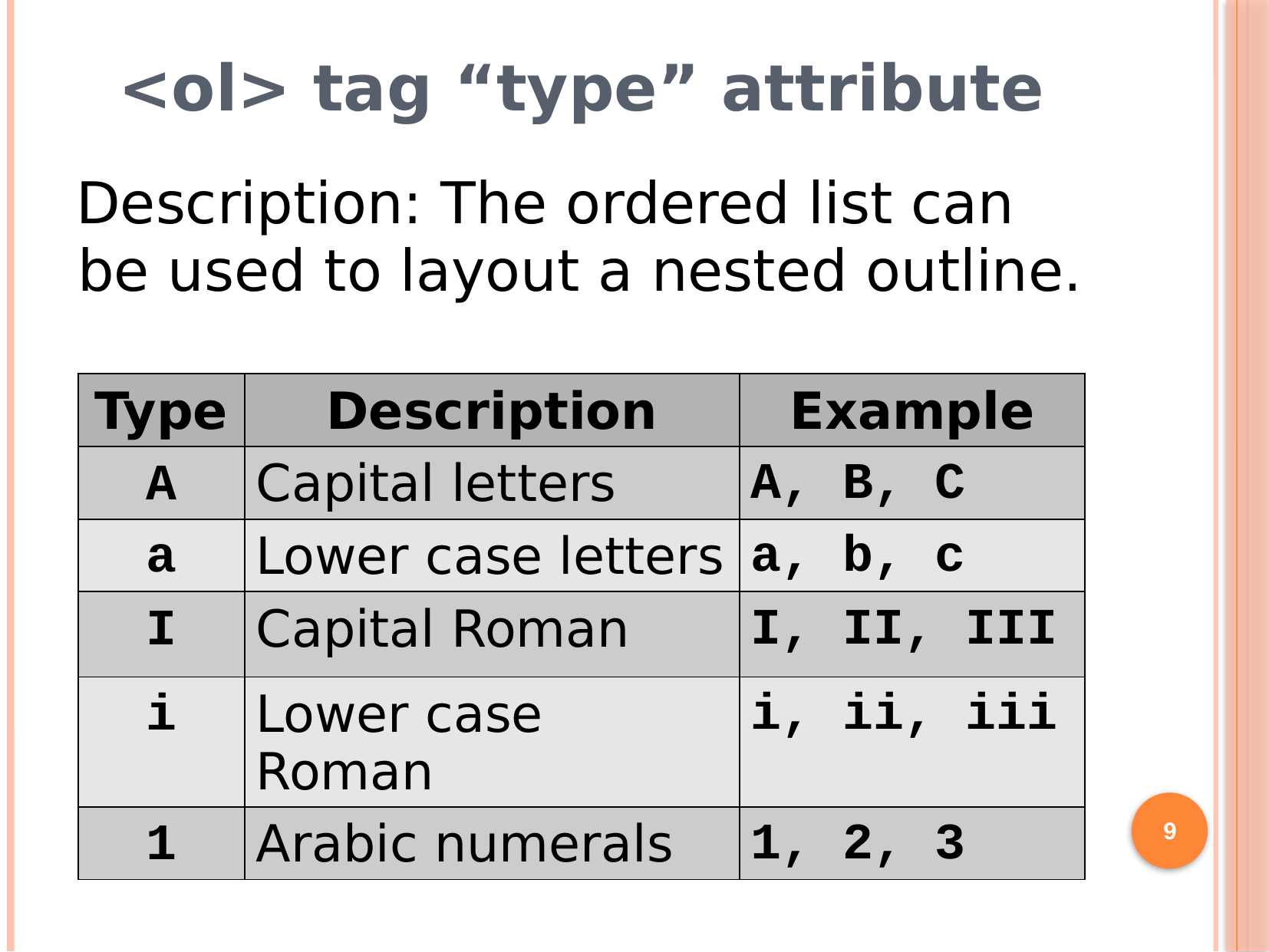

# <ol> tag “type” attribute
Description: The ordered list can be used to layout a nested outline.
| Type | Description | Example |
| --- | --- | --- |
| A | Capital letters | A, B, C |
| a | Lower case letters | a, b, c |
| I | Capital Roman | I, II, III |
| i | Lower case Roman | i, ii, iii |
| 1 | Arabic numerals | 1, 2, 3 |
9